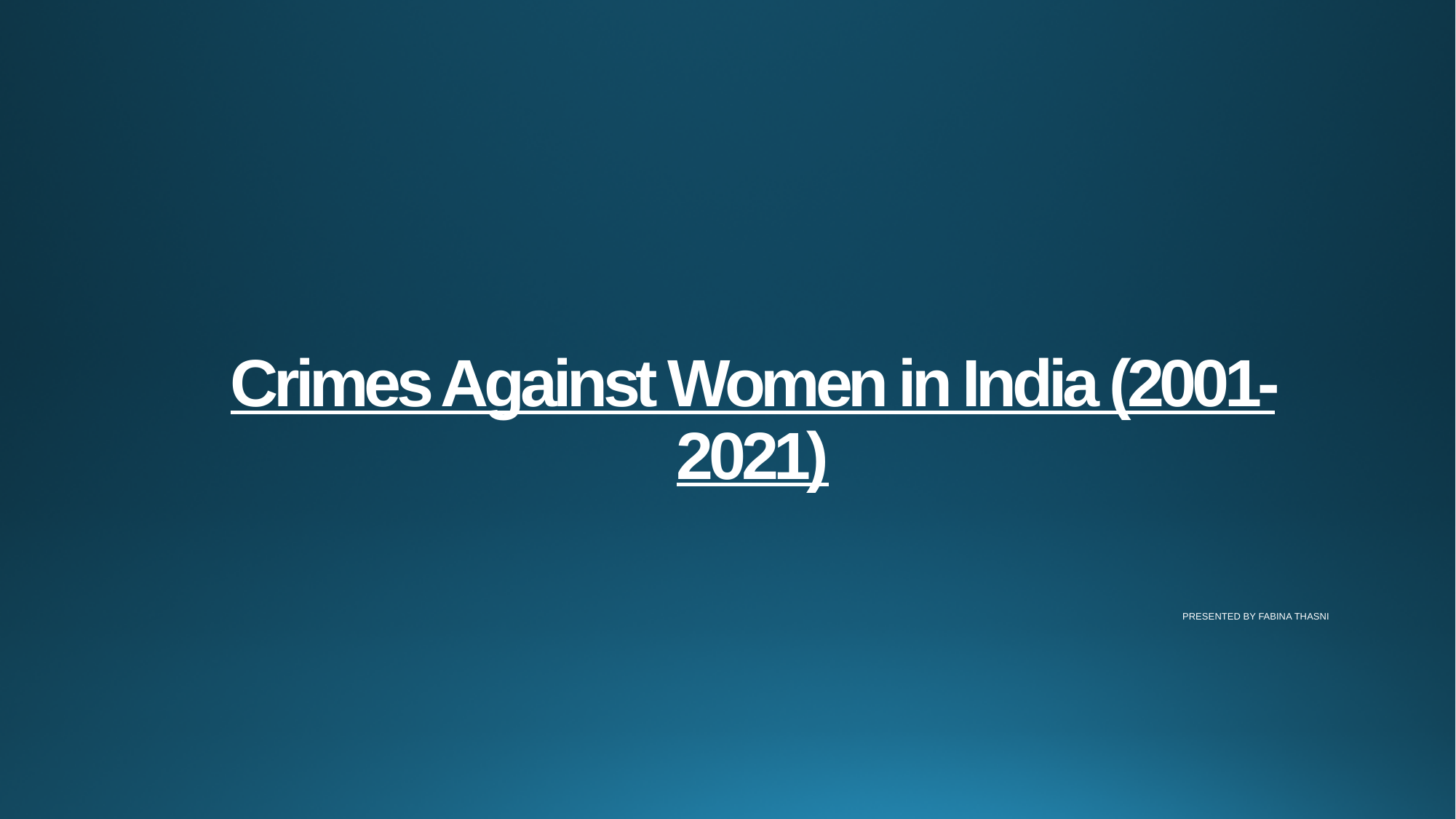

# Crimes Against Women in India (2001-2021)

                     PRESENTED BY FABINA THASNI